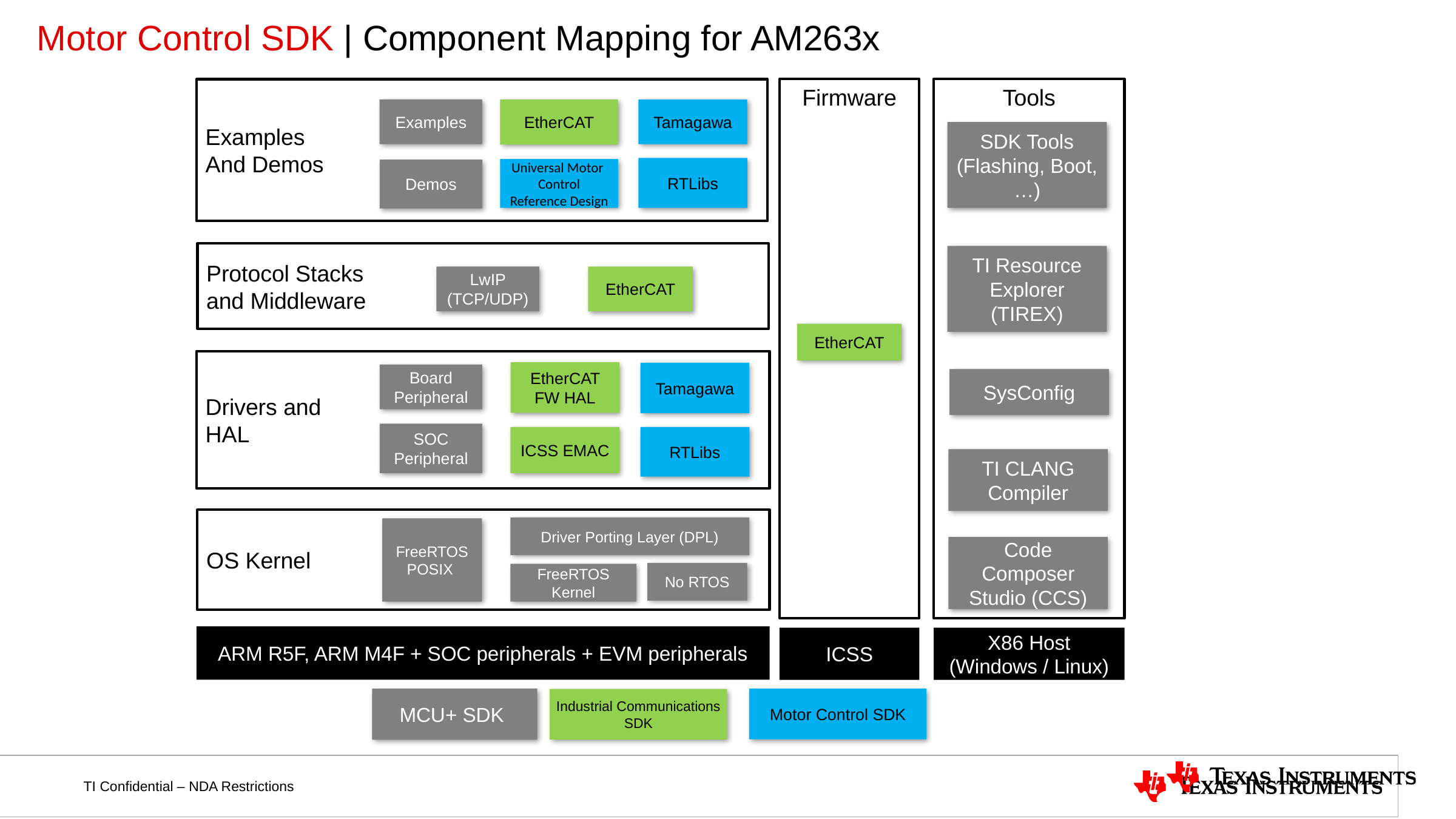

# Motor Control SDK | Component Mapping for AM263x
Firmware
Tools
Examples
And Demos
EtherCAT
Examples
Tamagawa
SDK Tools (Flashing, Boot, …)
RTLibs
Universal Motor
Control
Reference Design
Demos
Protocol Stacks
and Middleware
TI Resource Explorer (TIREX)
LwIP
(TCP/UDP)
EtherCAT
EtherCAT
Drivers and
HAL
EtherCAT FW HAL
Tamagawa
Board Peripheral
SysConfig
SOC Peripheral
ICSS EMAC
RTLibs
TI CLANG Compiler
OS Kernel
Driver Porting Layer (DPL)
FreeRTOS POSIX
Code Composer Studio (CCS)
No RTOS
FreeRTOS Kernel
ARM R5F, ARM M4F + SOC peripherals + EVM peripherals
ICSS
X86 Host (Windows / Linux)
MCU+ SDK
Motor Control SDK
Industrial Communications SDK